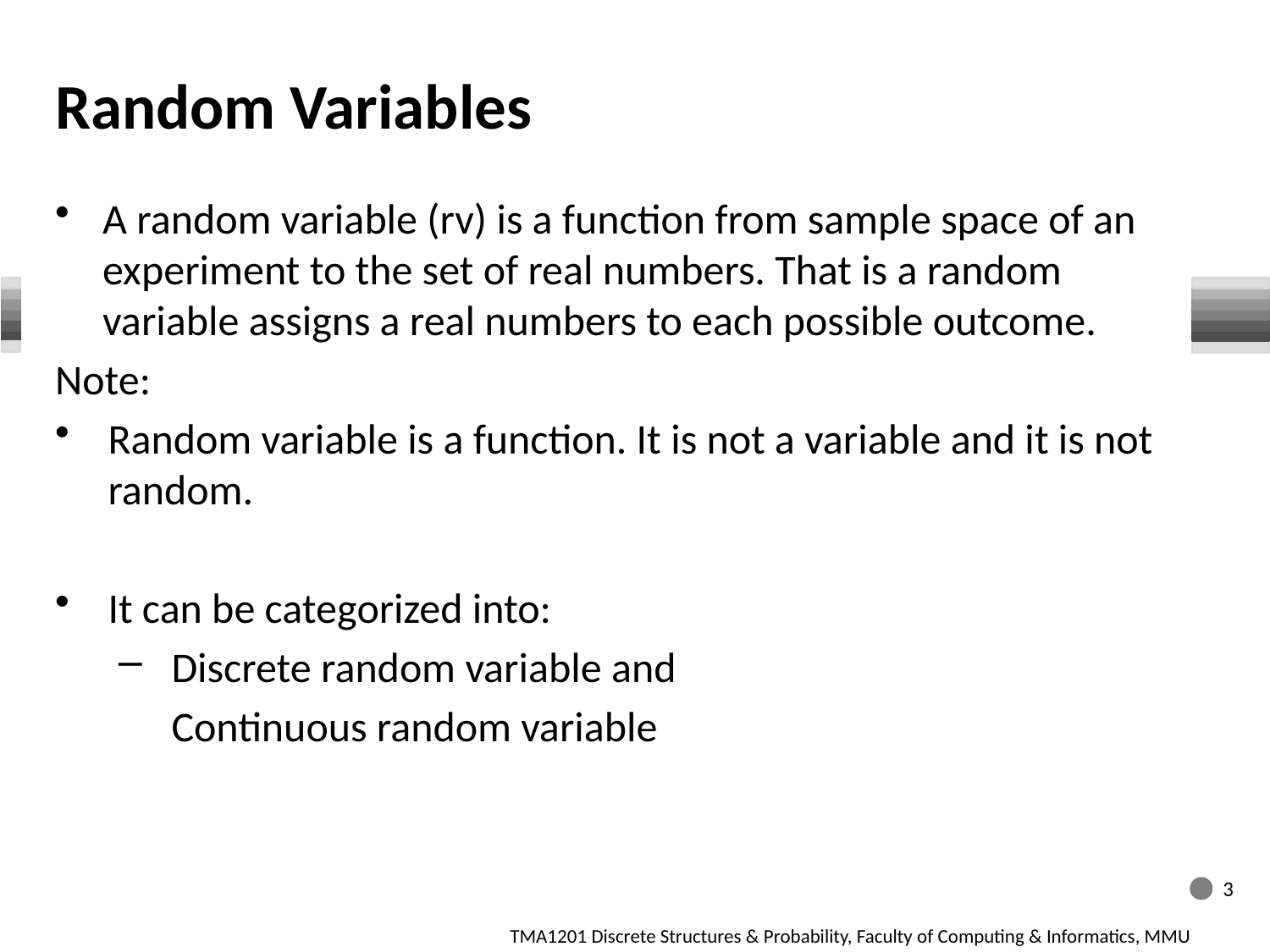

# Random Variables

A random variable (rv) is a function from sample space of an experiment to the set of real numbers. That is a random variable assigns a real numbers to each possible outcome.
Note:
Random variable is a function. It is not a variable and it is not random.

It can be categorized into:
Discrete random variable and
	Continuous random variable

3
TMA1201 Discrete Structures & Probability, Faculty of Computing & Informatics, MMU